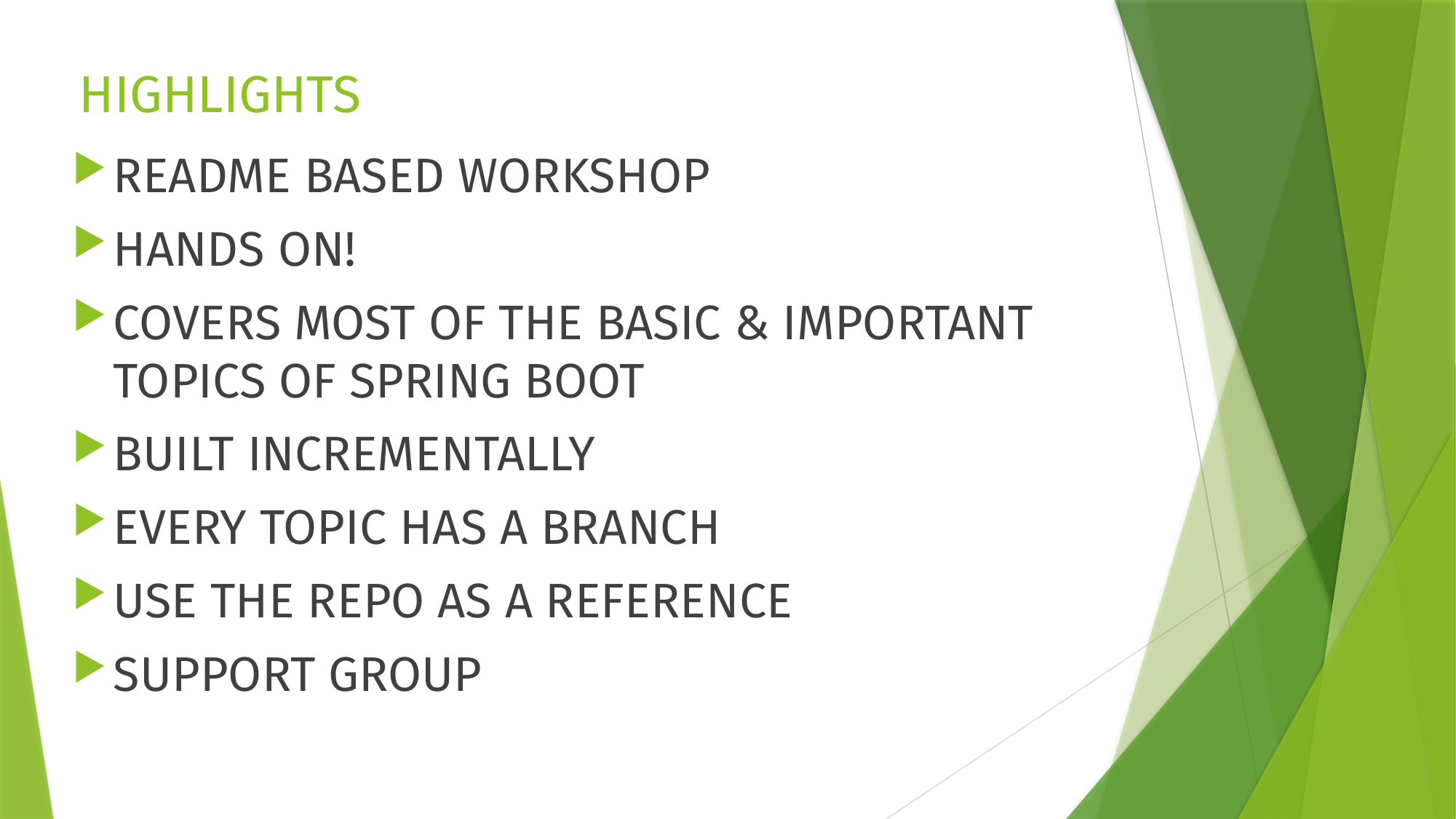

# HIGHLIGHTS
README BASED WORKSHOP
HANDS ON!
COVERS MOST OF THE BASIC & IMPORTANT TOPICS OF SPRING BOOT
BUILT INCREMENTALLY
EVERY TOPIC HAS A BRANCH
USE THE REPO AS A REFERENCE
SUPPORT GROUP